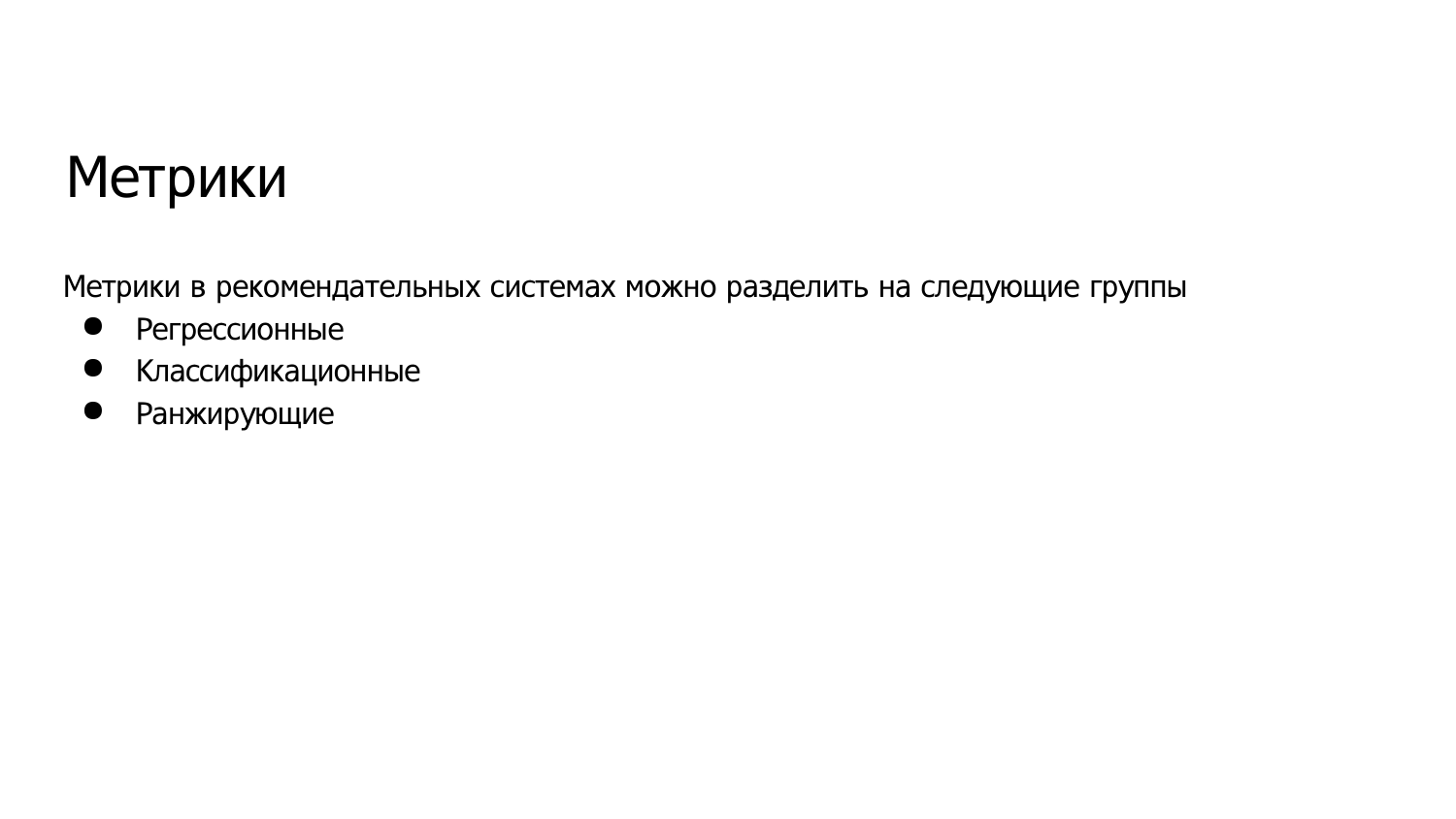

# Метрики
Метрики в рекомендательных системах можно разделить на следующие группы
Регрессионные
Классификационные
Ранжирующие